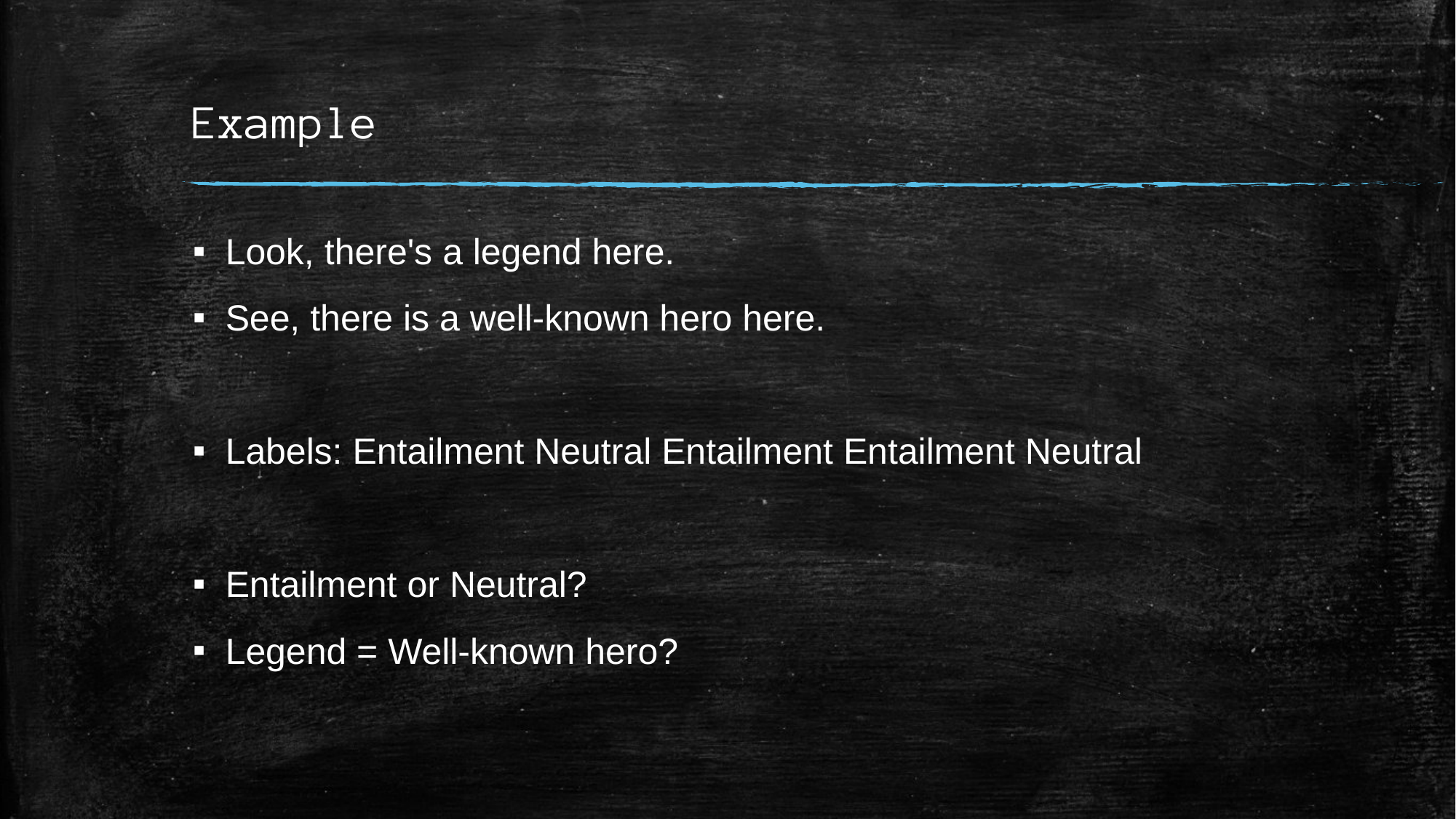

# Example
Look, there's a legend here.
See, there is a well-known hero here.

Labels: Entailment Neutral Entailment Entailment Neutral

Entailment or Neutral?
Legend = Well-known hero?